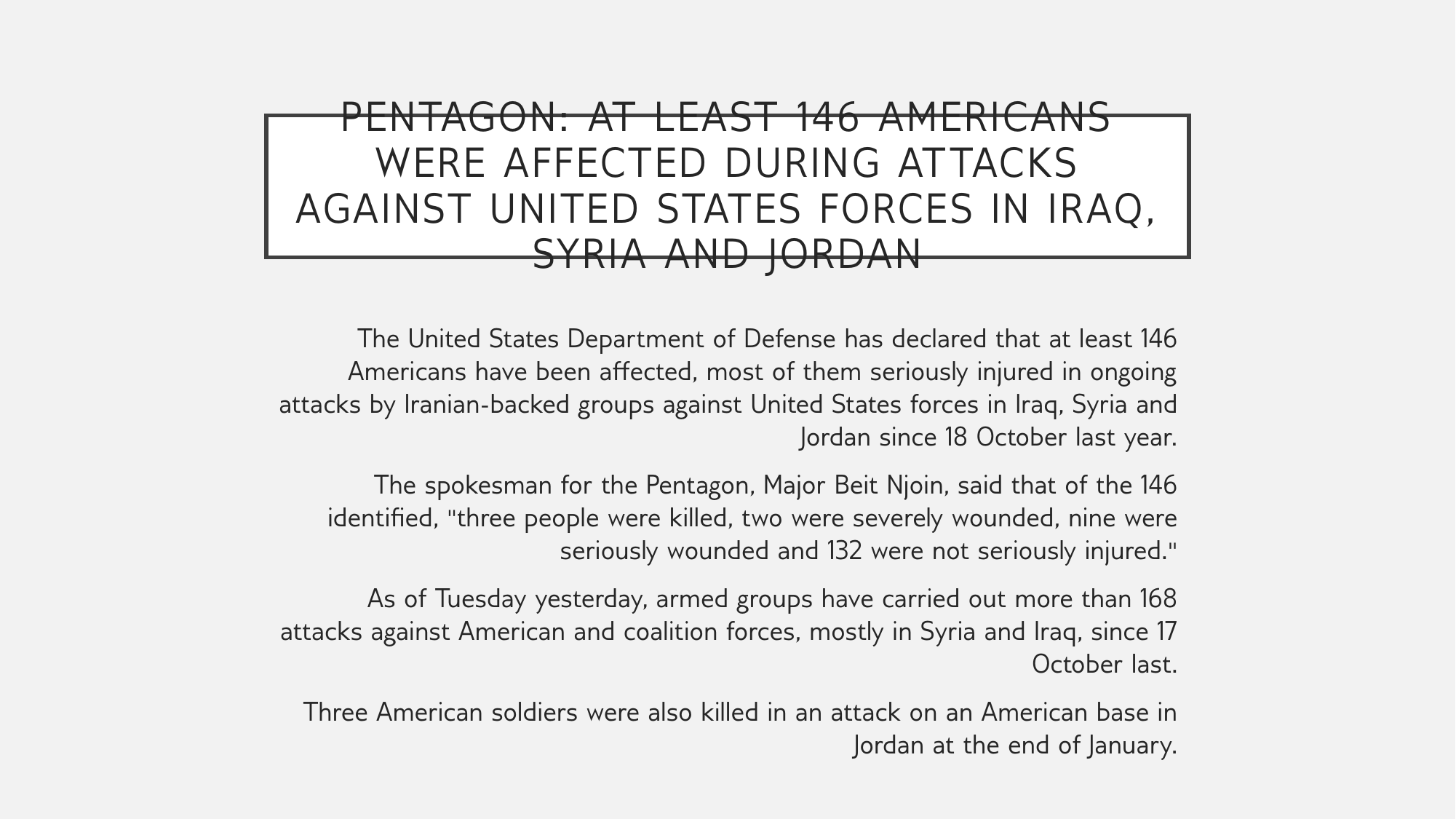

# Pentagon: At least 146 Americans were affected during attacks against United States forces in Iraq, Syria and Jordan
The United States Department of Defense has declared that at least 146 Americans have been affected, most of them seriously injured in ongoing attacks by Iranian-backed groups against United States forces in Iraq, Syria and Jordan since 18 October last year.
The spokesman for the Pentagon, Major Beit Njoin, said that of the 146 identified, "three people were killed, two were severely wounded, nine were seriously wounded and 132 were not seriously injured."
As of Tuesday yesterday, armed groups have carried out more than 168 attacks against American and coalition forces, mostly in Syria and Iraq, since 17 October last.
Three American soldiers were also killed in an attack on an American base in Jordan at the end of January.